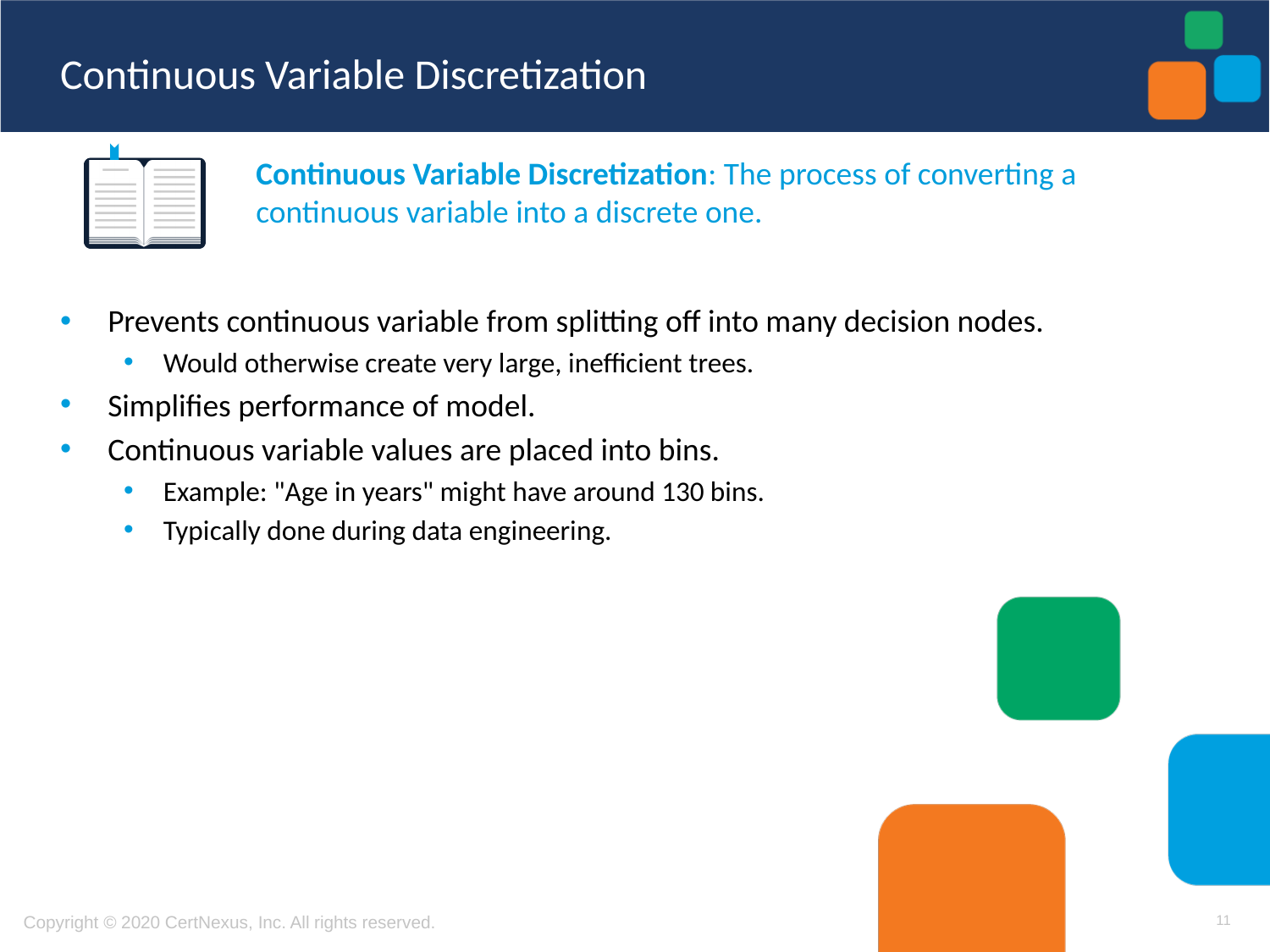

# Continuous Variable Discretization
Continuous Variable Discretization: The process of converting a continuous variable into a discrete one.
Prevents continuous variable from splitting off into many decision nodes.
Would otherwise create very large, inefficient trees.
Simplifies performance of model.
Continuous variable values are placed into bins.
Example: "Age in years" might have around 130 bins.
Typically done during data engineering.
11